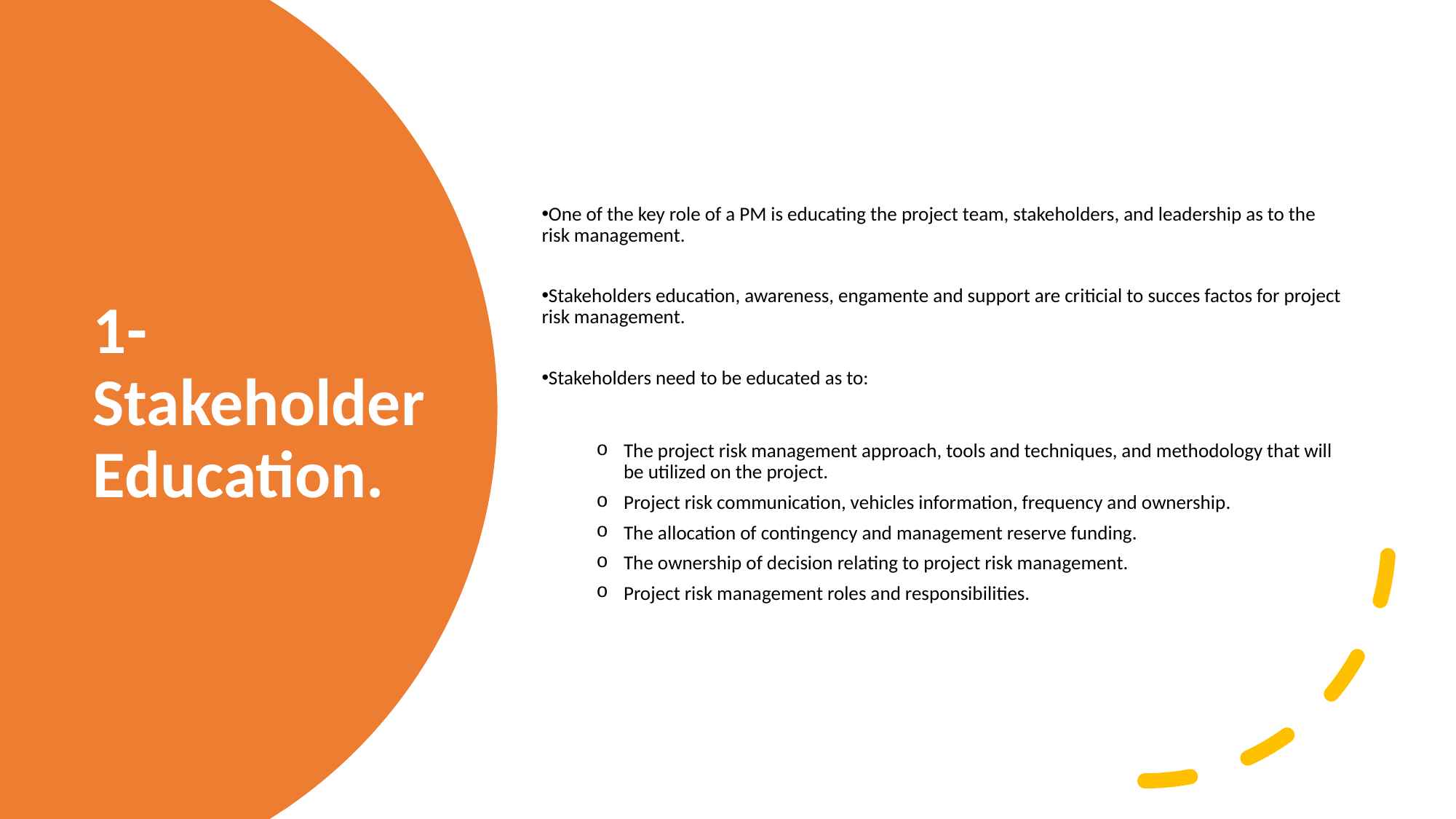

One of the key role of a PM is educating the project team, stakeholders, and leadership as to the risk management.

Stakeholders education, awareness, engamente and support are criticial to succes factos for project risk management.

Stakeholders need to be educated as to:

The project risk management approach, tools and techniques, and methodology that will be utilized on the project.
Project risk communication, vehicles information, frequency and ownership.
The allocation of contingency and management reserve funding.
The ownership of decision relating to project risk management.
Project risk management roles and responsibilities.
# 1- Stakeholder Education.